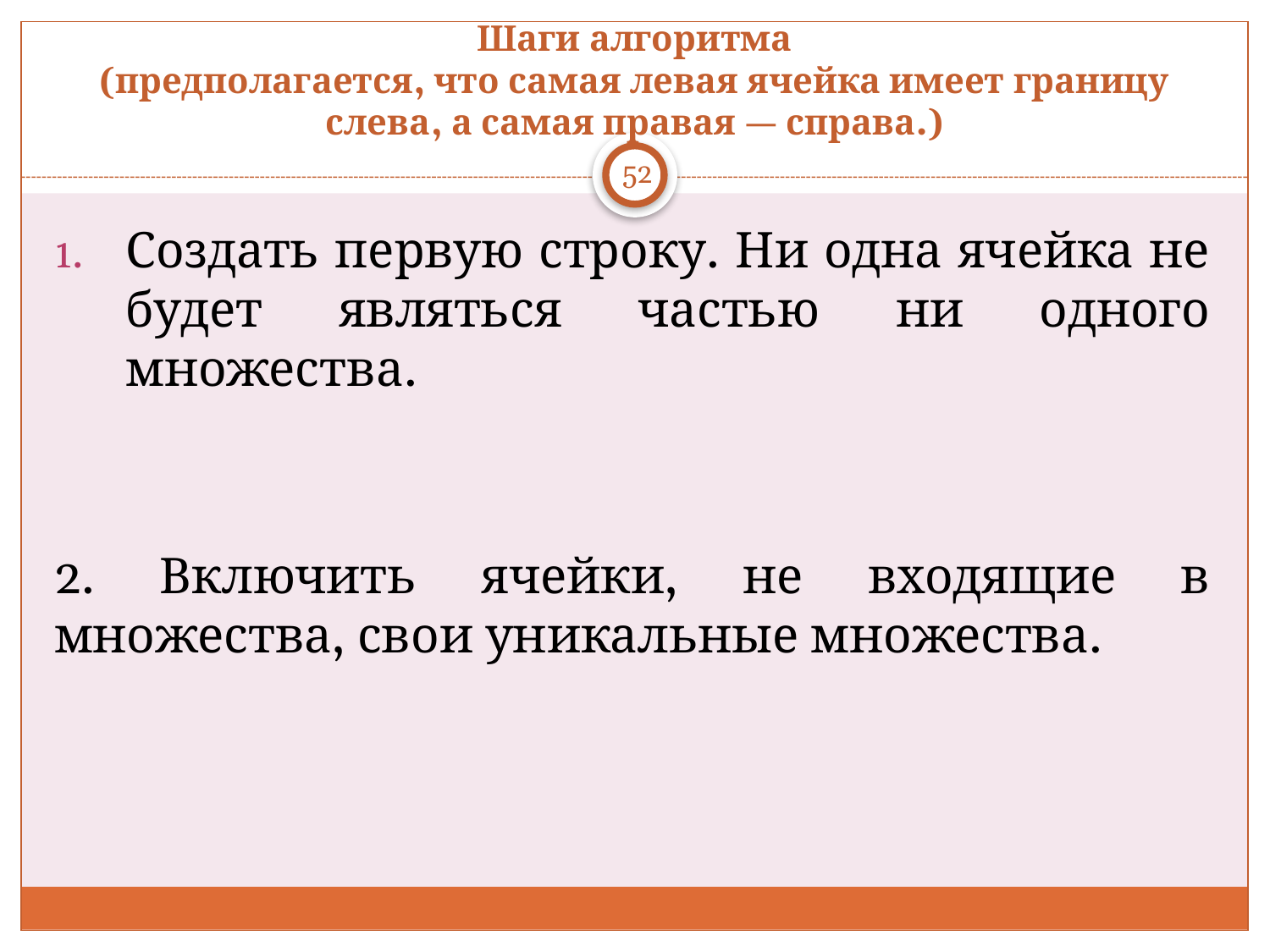

# Шаги алгоритма (предполагается, что самая левая ячейка имеет границу слева, а самая правая — справа.)
52
Создать первую строку. Ни одна ячейка не будет являться частью ни одного множества.

2. Включить ячейки, не входящие в множества, свои уникальные множества.